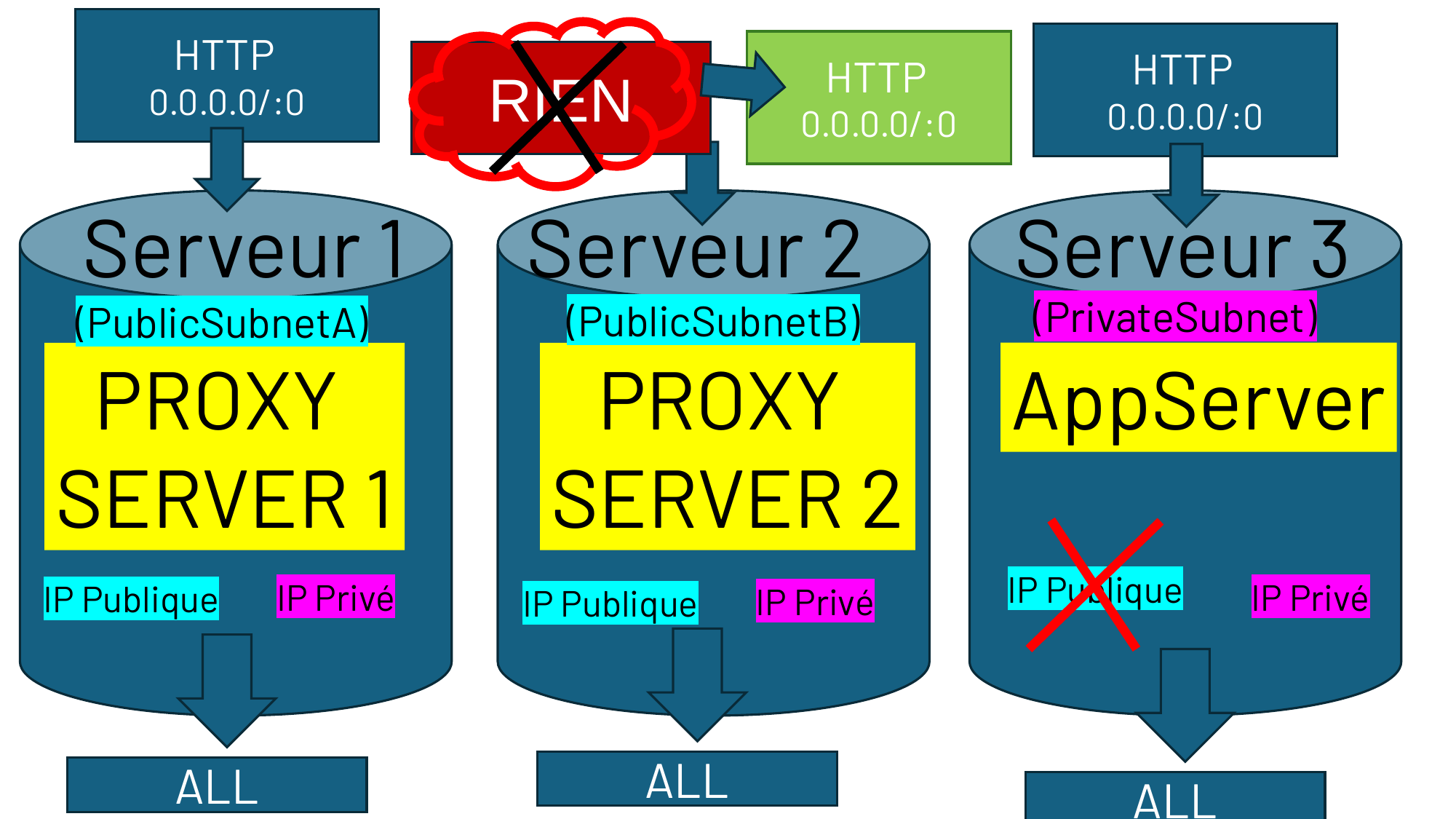

HTTP
0.0.0.0/:0

HTTP
0.0.0.0/:0
HTTP
0.0.0.0/:0
RIEN

Serveur 1

Serveur 2

Serveur 3
(PrivateSubnet)
(PublicSubnetB)
(PublicSubnetA)
AppServer
PROXY
SERVER 1
PROXY
SERVER 2
IP Publique
IP Privé
IP Privé
IP Publique
IP Privé
IP Publique

ALL
ALL
ALL